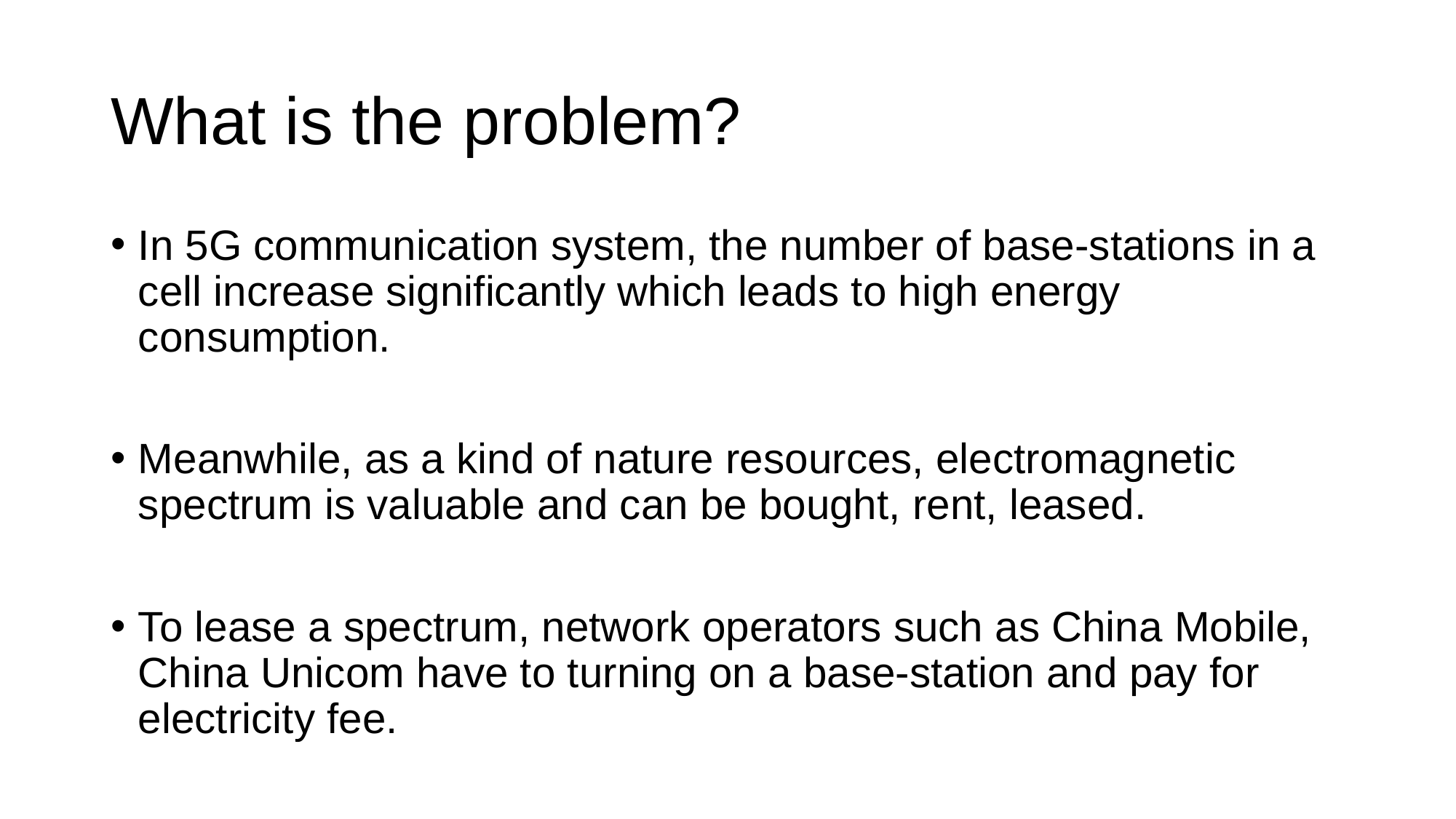

# What is the problem?
In 5G communication system, the number of base-stations in a cell increase significantly which leads to high energy consumption.

Meanwhile, as a kind of nature resources, electromagnetic spectrum is valuable and can be bought, rent, leased.

To lease a spectrum, network operators such as China Mobile, China Unicom have to turning on a base-station and pay for electricity fee.